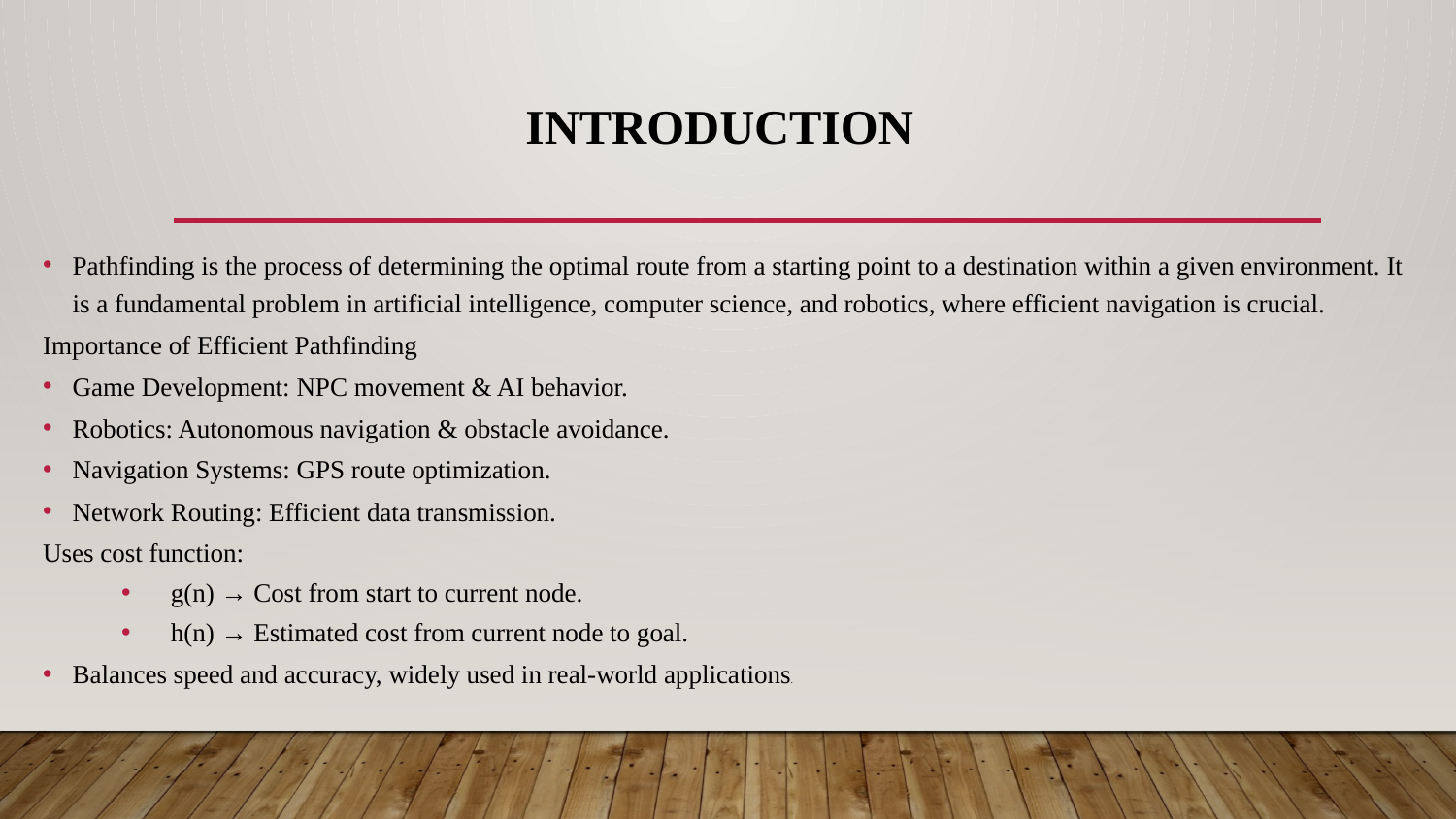

# Introduction
Pathfinding is the process of determining the optimal route from a starting point to a destination within a given environment. It is a fundamental problem in artificial intelligence, computer science, and robotics, where efficient navigation is crucial.
Importance of Efficient Pathfinding
Game Development: NPC movement & AI behavior.
Robotics: Autonomous navigation & obstacle avoidance.
Navigation Systems: GPS route optimization.
Network Routing: Efficient data transmission.
Uses cost function:
g(n) → Cost from start to current node.
h(n) → Estimated cost from current node to goal.
Balances speed and accuracy, widely used in real-world applications.